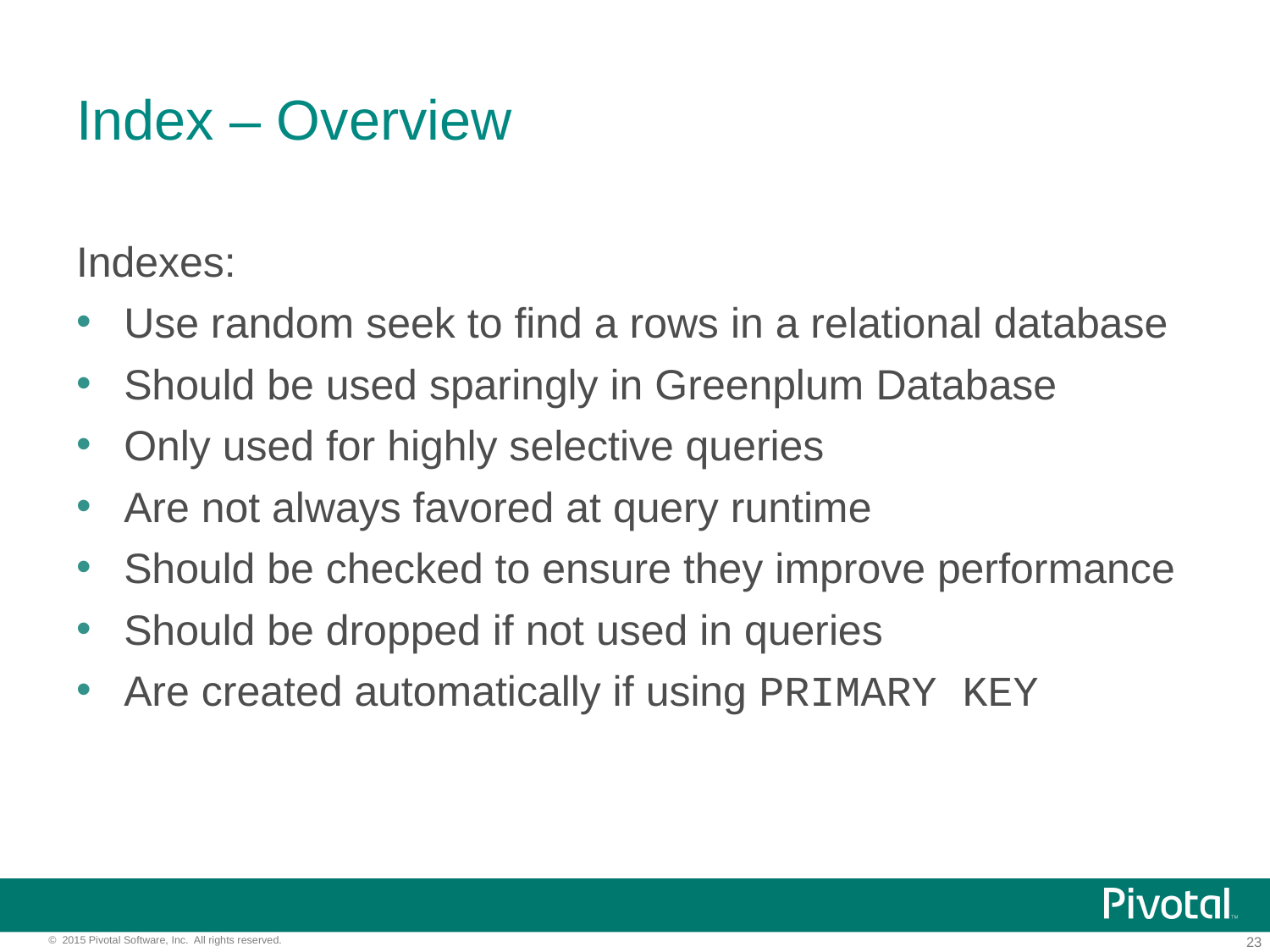

# Index – Overview
Indexes:
Use random seek to find a rows in a relational database
Should be used sparingly in Greenplum Database
Only used for highly selective queries
Are not always favored at query runtime
Should be checked to ensure they improve performance
Should be dropped if not used in queries
Are created automatically if using PRIMARY KEY